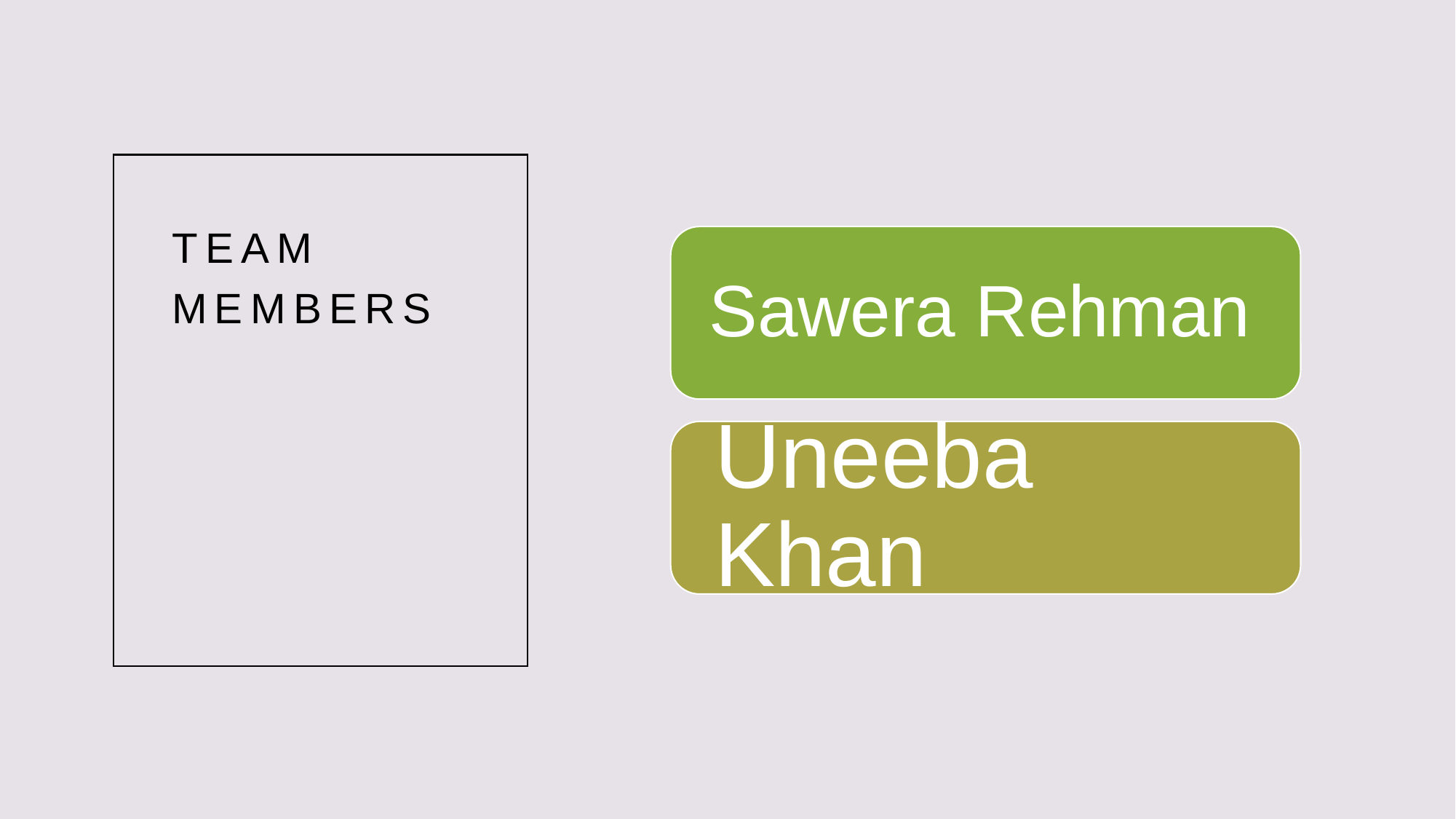

Sawera Rehman
Uneeba Khan

# Team Members